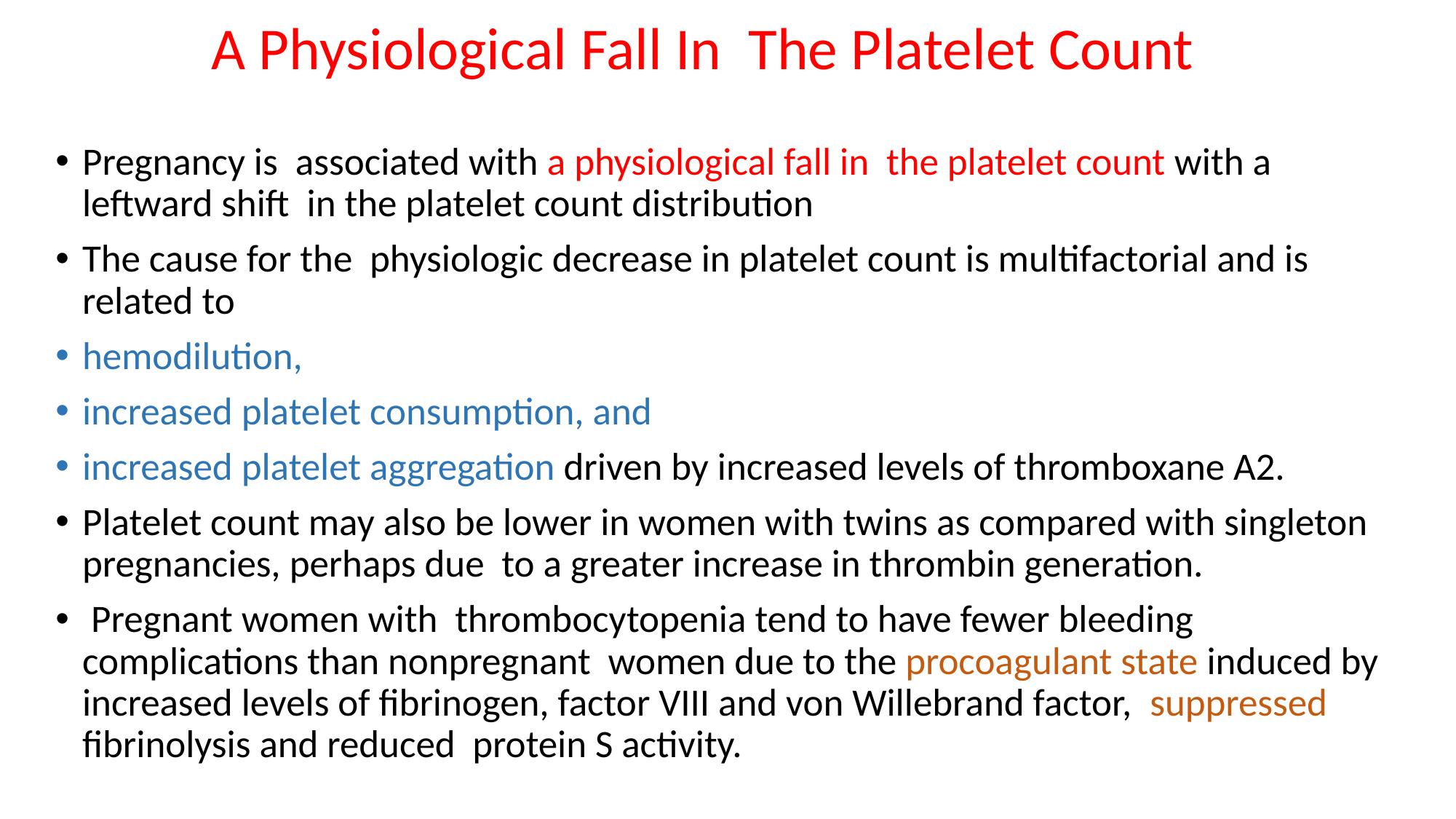

# A Physiological Fall In  The Platelet Count
Pregnancy is  associated with a physiological fall in  the platelet count with a leftward shift  in the platelet count distribution
The cause for the  physiologic decrease in platelet count is multifactorial and is related to
hemodilution,
increased platelet consumption, and
increased platelet aggregation driven by increased levels of thromboxane A2.
Platelet count may also be lower in women with twins as compared with singleton pregnancies, perhaps due  to a greater increase in thrombin generation.
 Pregnant women with  thrombocytopenia tend to have fewer bleeding complications than nonpregnant  women due to the procoagulant state induced by  increased levels of fibrinogen, factor VIII and von Willebrand factor,  suppressed fibrinolysis and reduced  protein S activity.